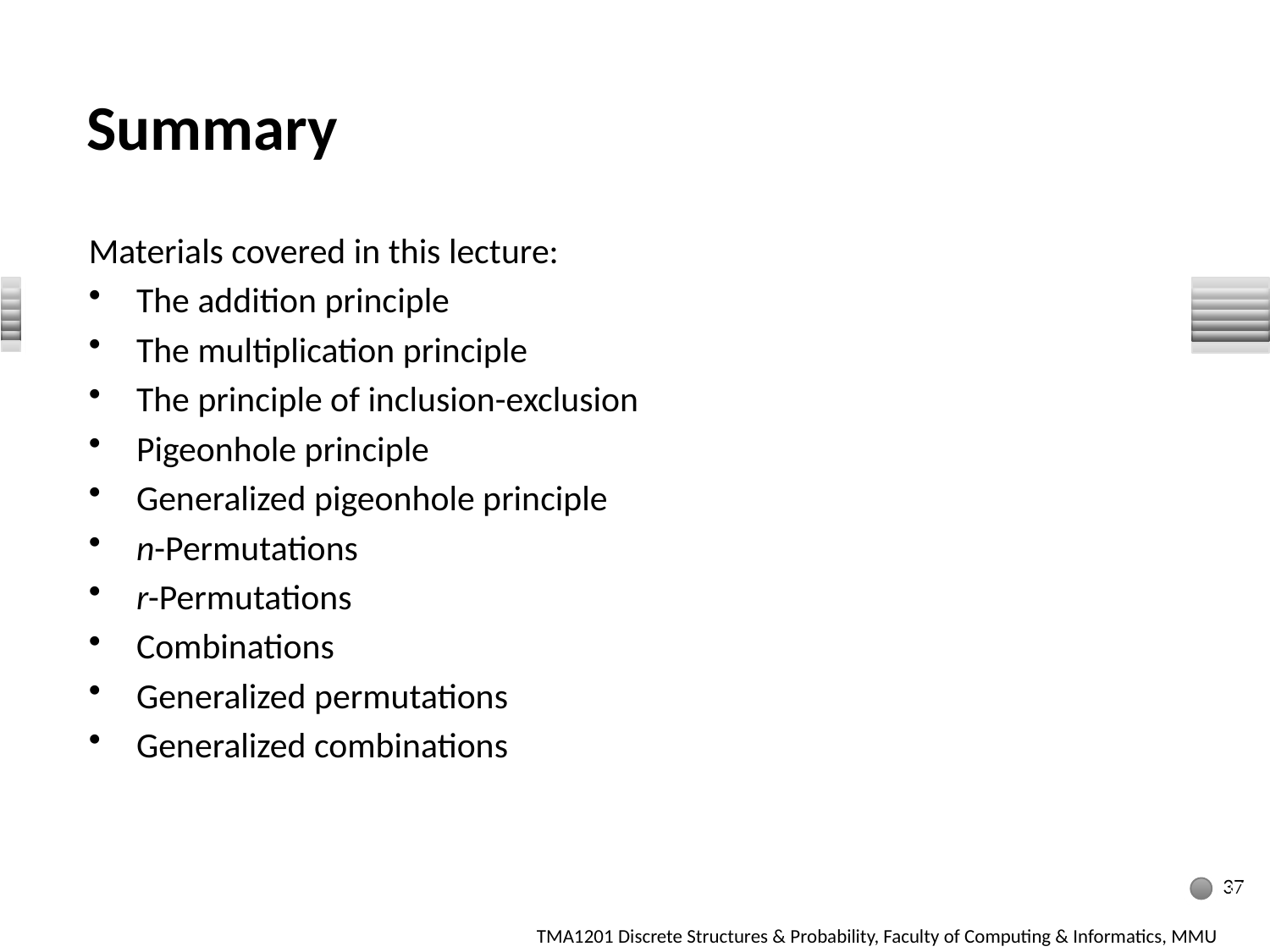

# Summary
Materials covered in this lecture:
The addition principle
The multiplication principle
The principle of inclusion-exclusion
Pigeonhole principle
Generalized pigeonhole principle
n-Permutations
r-Permutations
Combinations
Generalized permutations
Generalized combinations

37
37